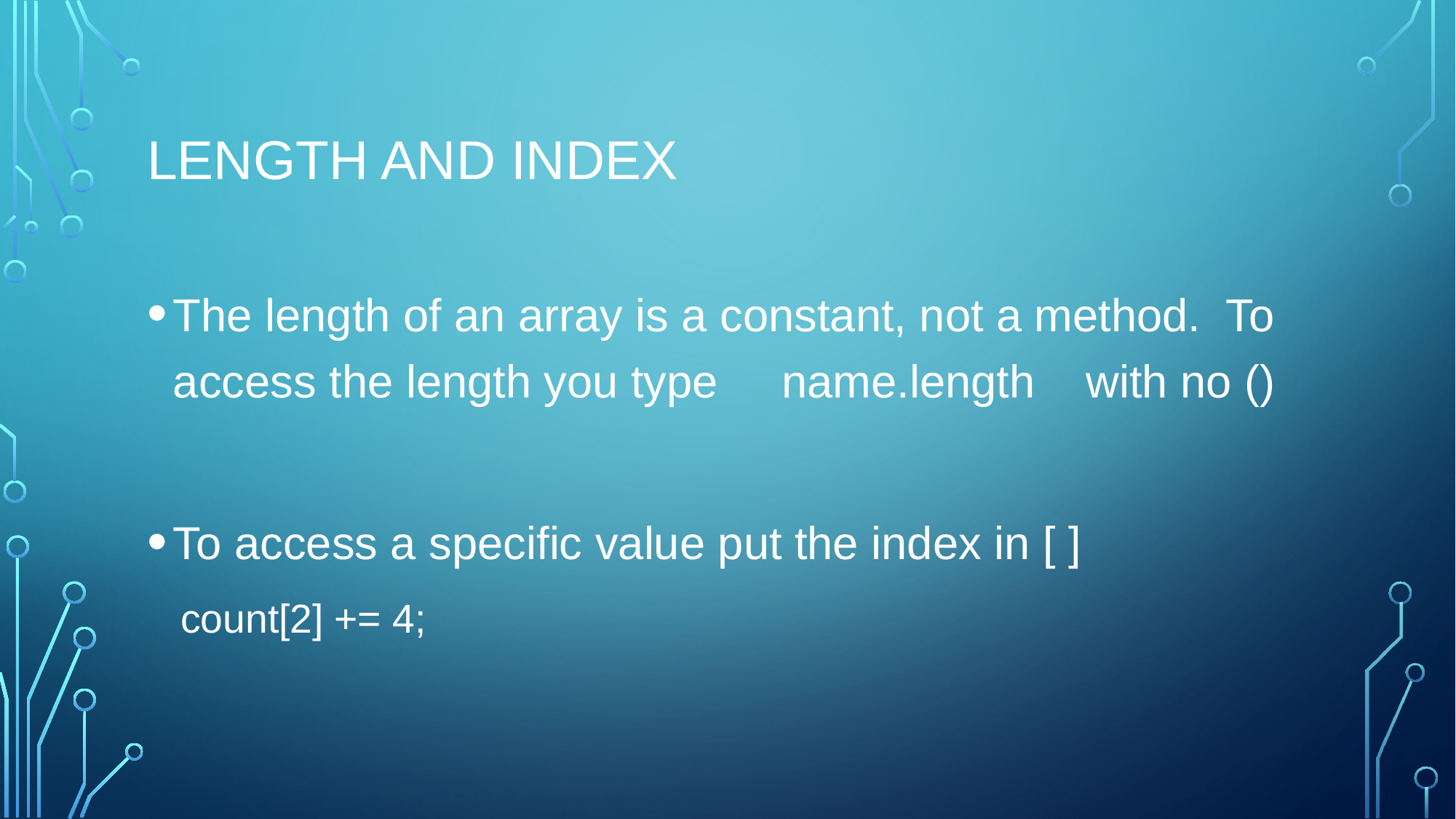

# Length and index
The length of an array is a constant, not a method.  To access the length you type     name.length    with no ()

To access a specific value put the index in [ ]
   count[2] += 4;